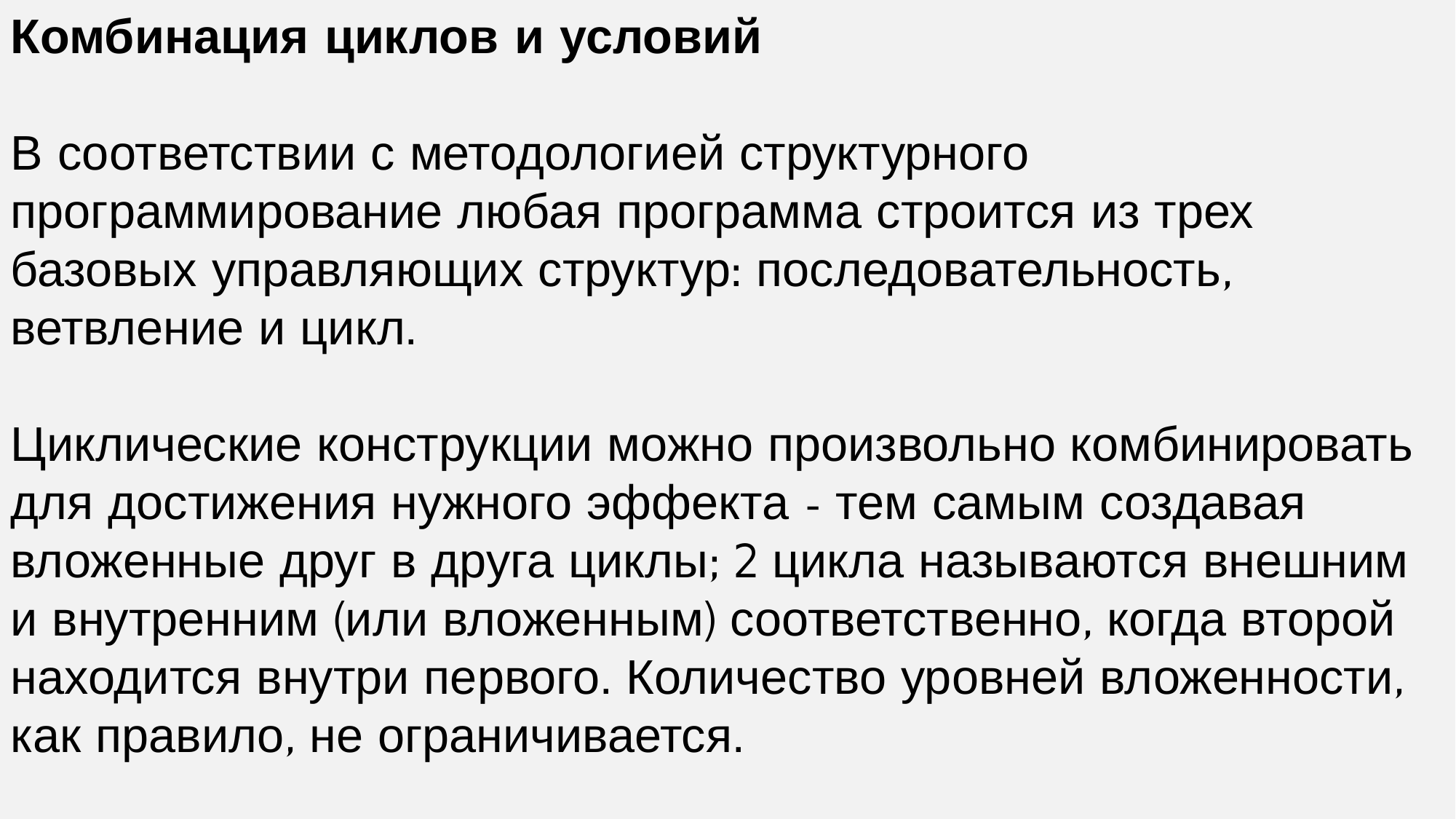

Комбинация циклов и условий

В соответствии с методологией структурного программирование любая программа строится из трех базовых управляющих структур: последовательность, ветвление и цикл.

Циклические конструкции можно произвольно комбинировать для достижения нужного эффекта - тем самым создавая вложенные друг в друга циклы; 2 цикла называются внешним и внутренним (или вложенным) соответственно, когда второй находится внутри первого. Количество уровней вложенности, как правило, не ограничивается.